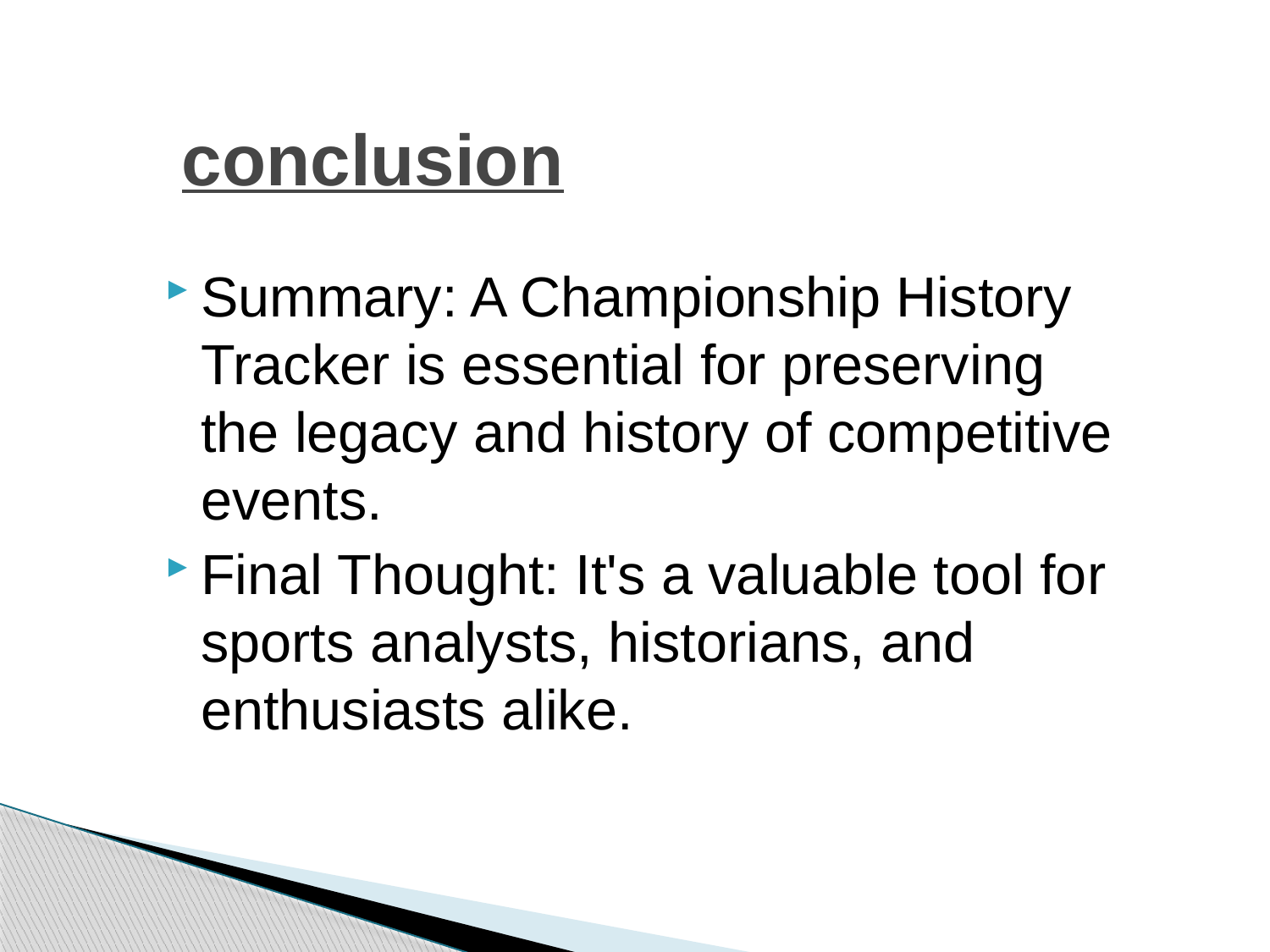

# conclusion
Summary: A Championship History Tracker is essential for preserving the legacy and history of competitive events.
Final Thought: It's a valuable tool for sports analysts, historians, and enthusiasts alike.